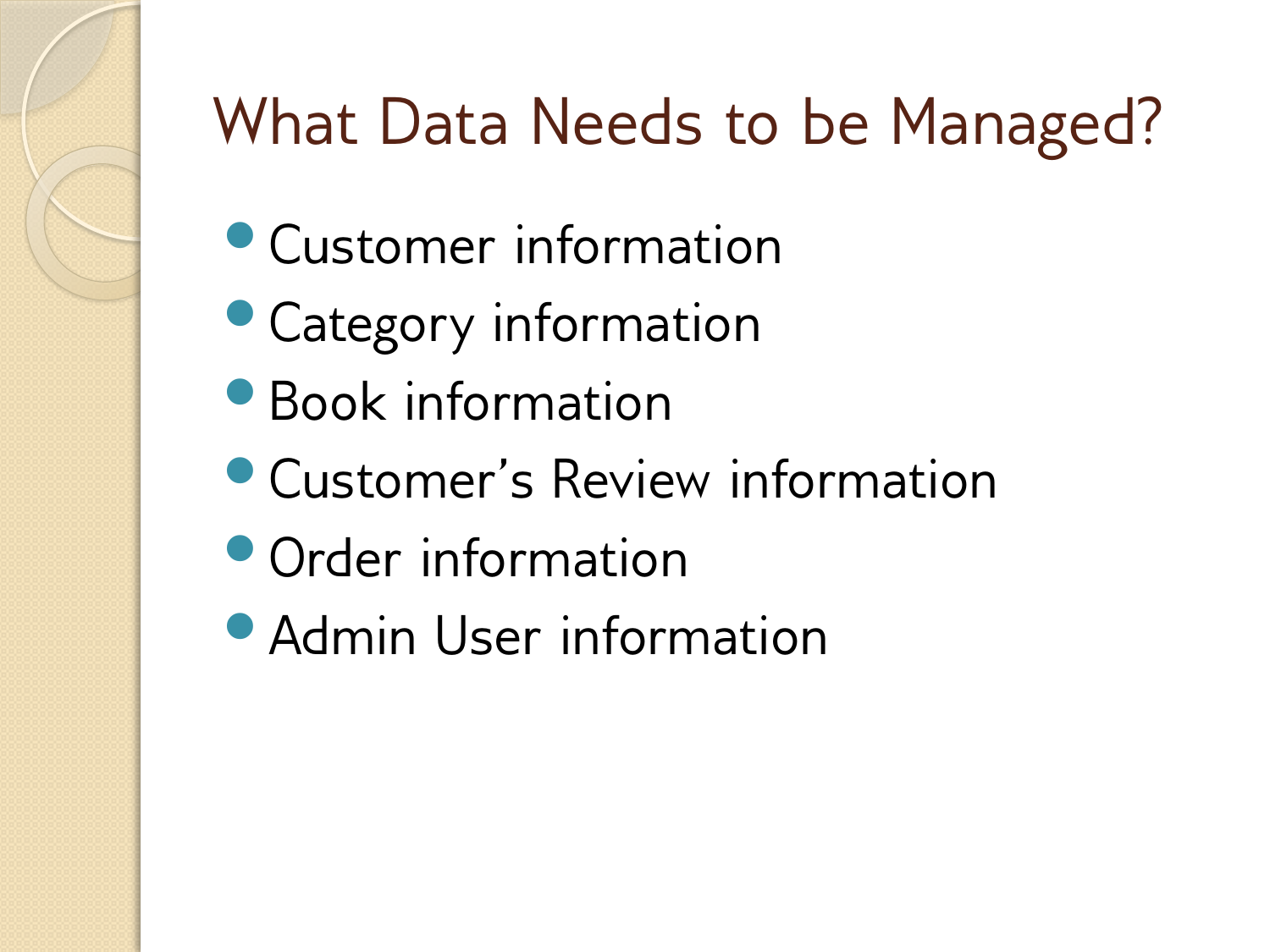

# What Data Needs to be Managed?
Customer information
Category information
Book information
Customer’s Review information
Order information
Admin User information